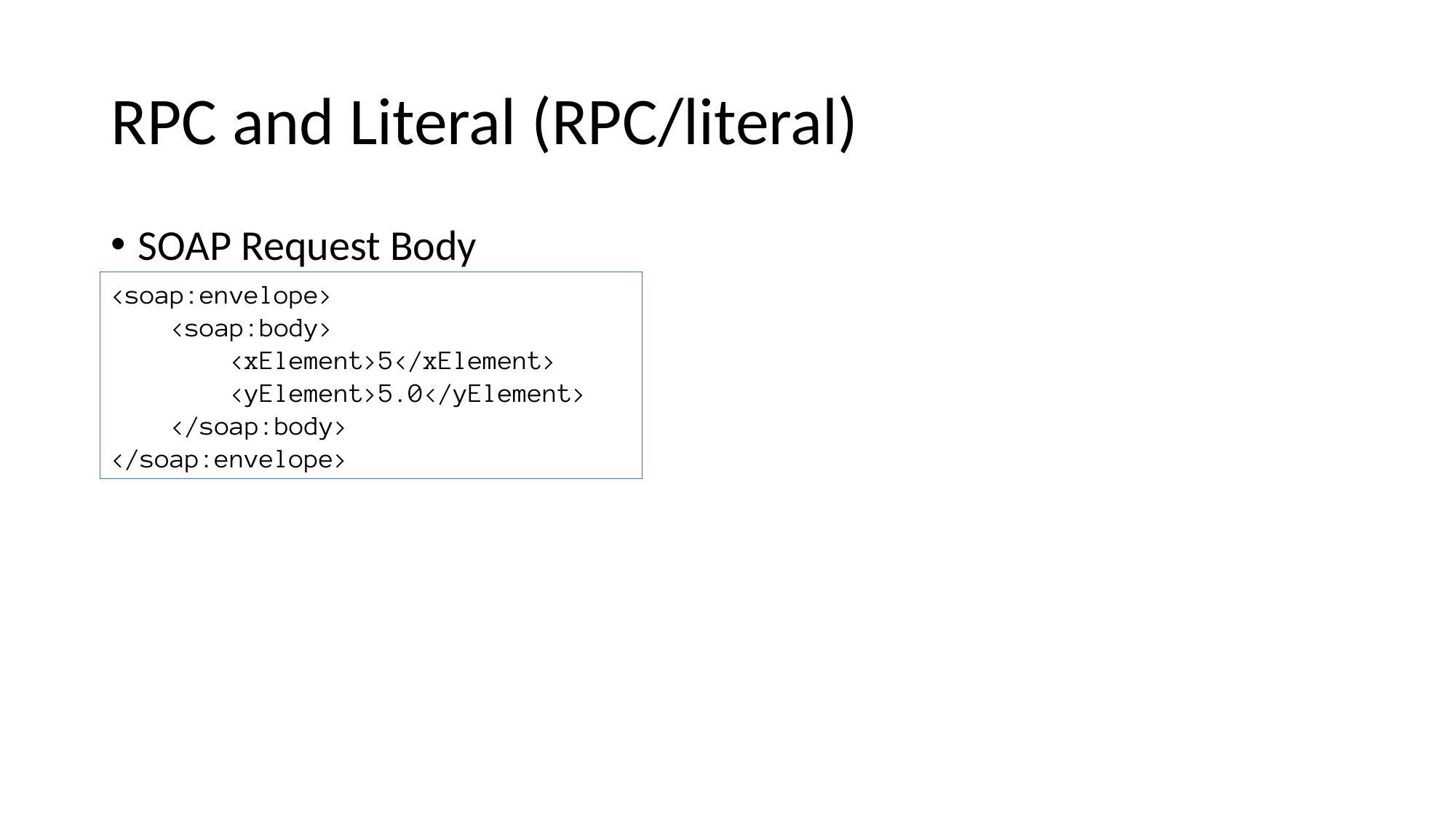

# RPC and Literal (RPC/literal)
SOAP Request Body

<soap:envelope>
    <soap:body>
        <xElement>5</xElement>
        <yElement>5.0</yElement>
    </soap:body>
</soap:envelope>